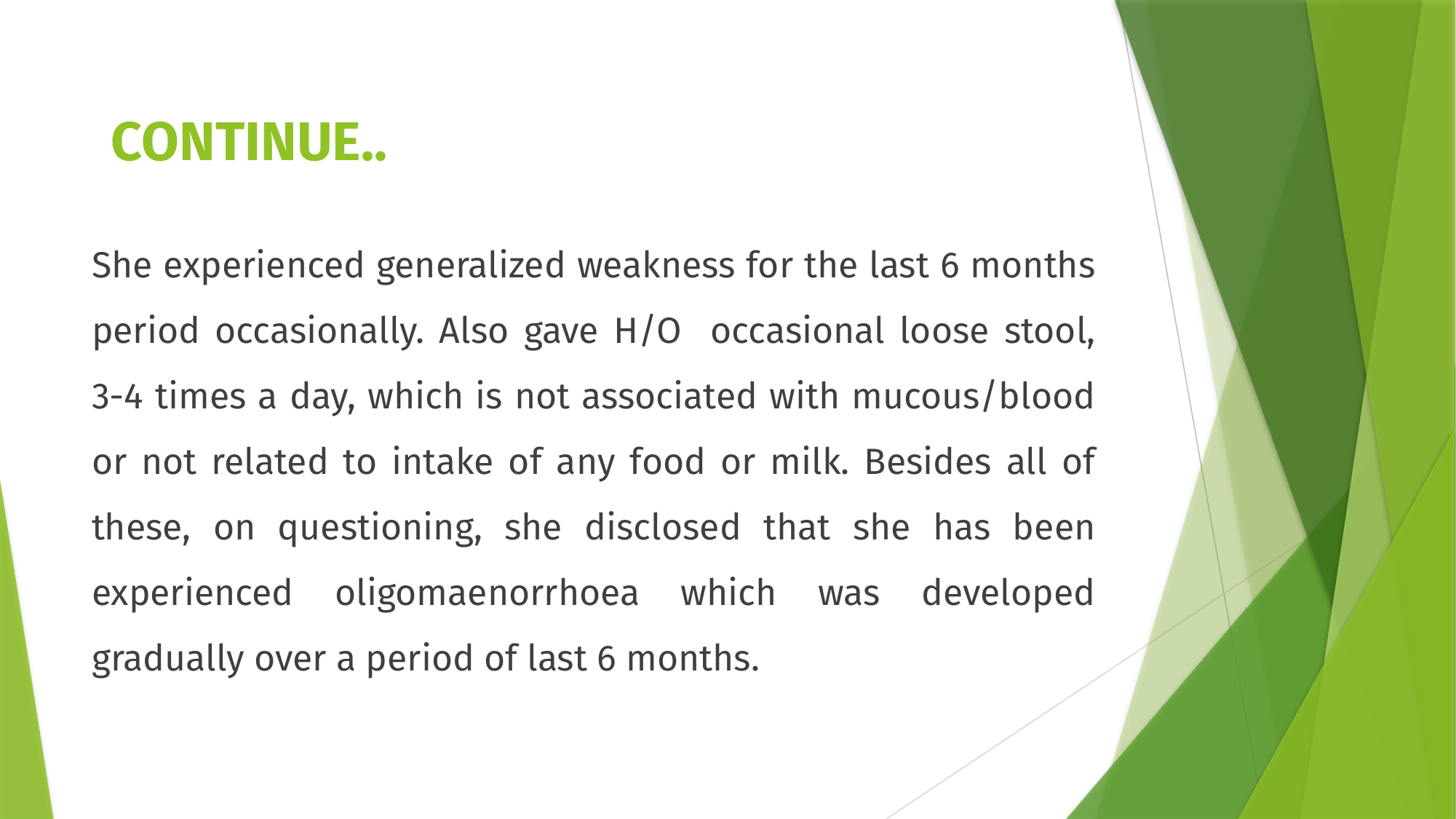

# CONTINUE..
She experienced generalized weakness for the last 6 months period occasionally. Also gave H/O  occasional loose stool, 3-4 times a day, which is not associated with mucous/blood or not related to intake of any food or milk. Besides all of these, on questioning, she disclosed that she has been experienced oligomaenorrhoea which was developed gradually over a period of last 6 months.